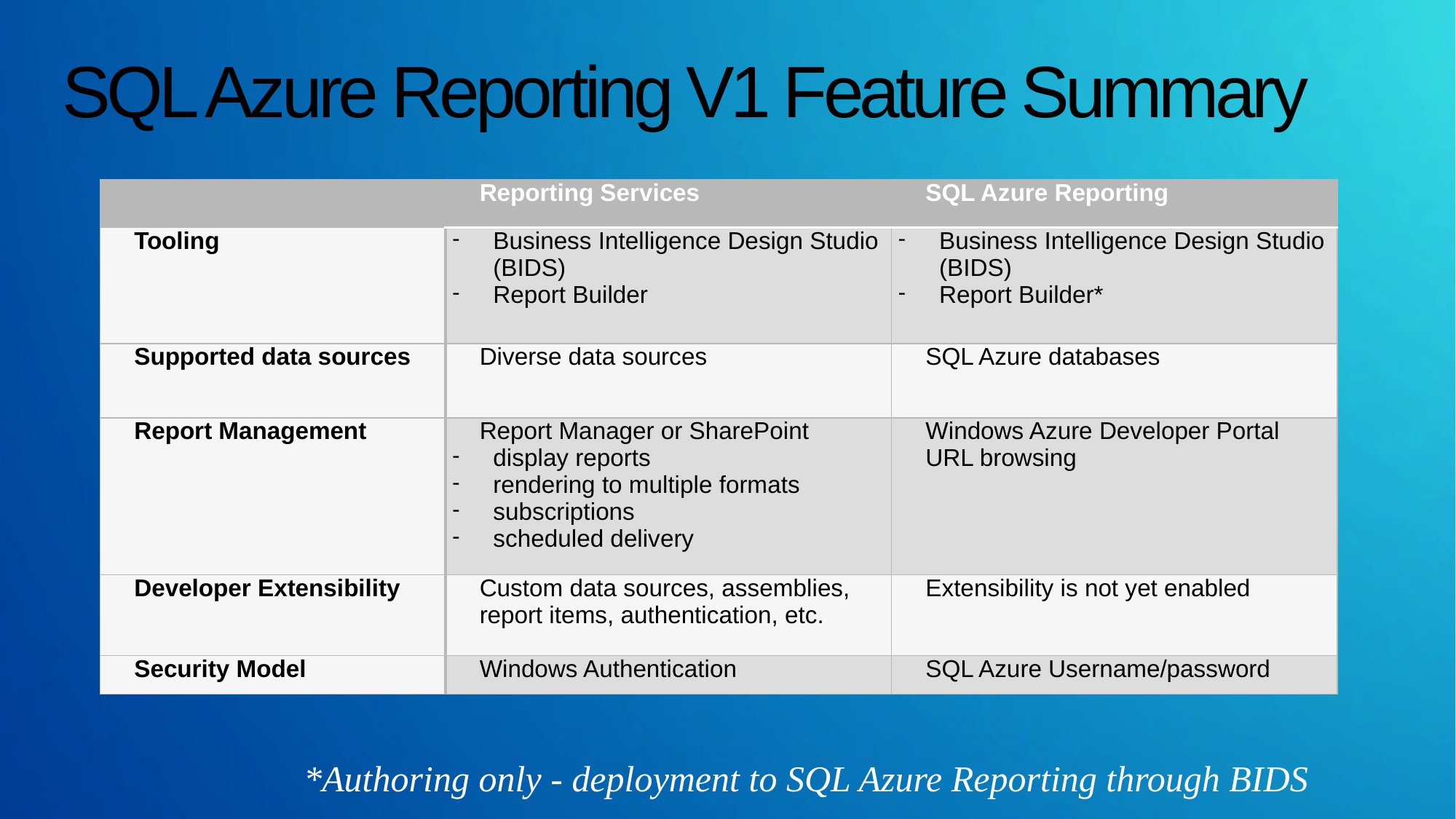

# SQL Azure Reporting V1 Feature Summary
|  | Reporting Services | SQL Azure Reporting |
| --- | --- | --- |
| Tooling | Business Intelligence Design Studio (BIDS) Report Builder | Business Intelligence Design Studio (BIDS) Report Builder\* |
| Supported data sources | Diverse data sources | SQL Azure databases |
| Report Management | Report Manager or SharePoint display reports rendering to multiple formats subscriptions scheduled delivery | Windows Azure Developer Portal URL browsing |
| Developer Extensibility | Custom data sources, assemblies, report items, authentication, etc. | Extensibility is not yet enabled |
| Security Model | Windows Authentication | SQL Azure Username/password |
               *Authoring only - deployment to SQL Azure Reporting through BIDS